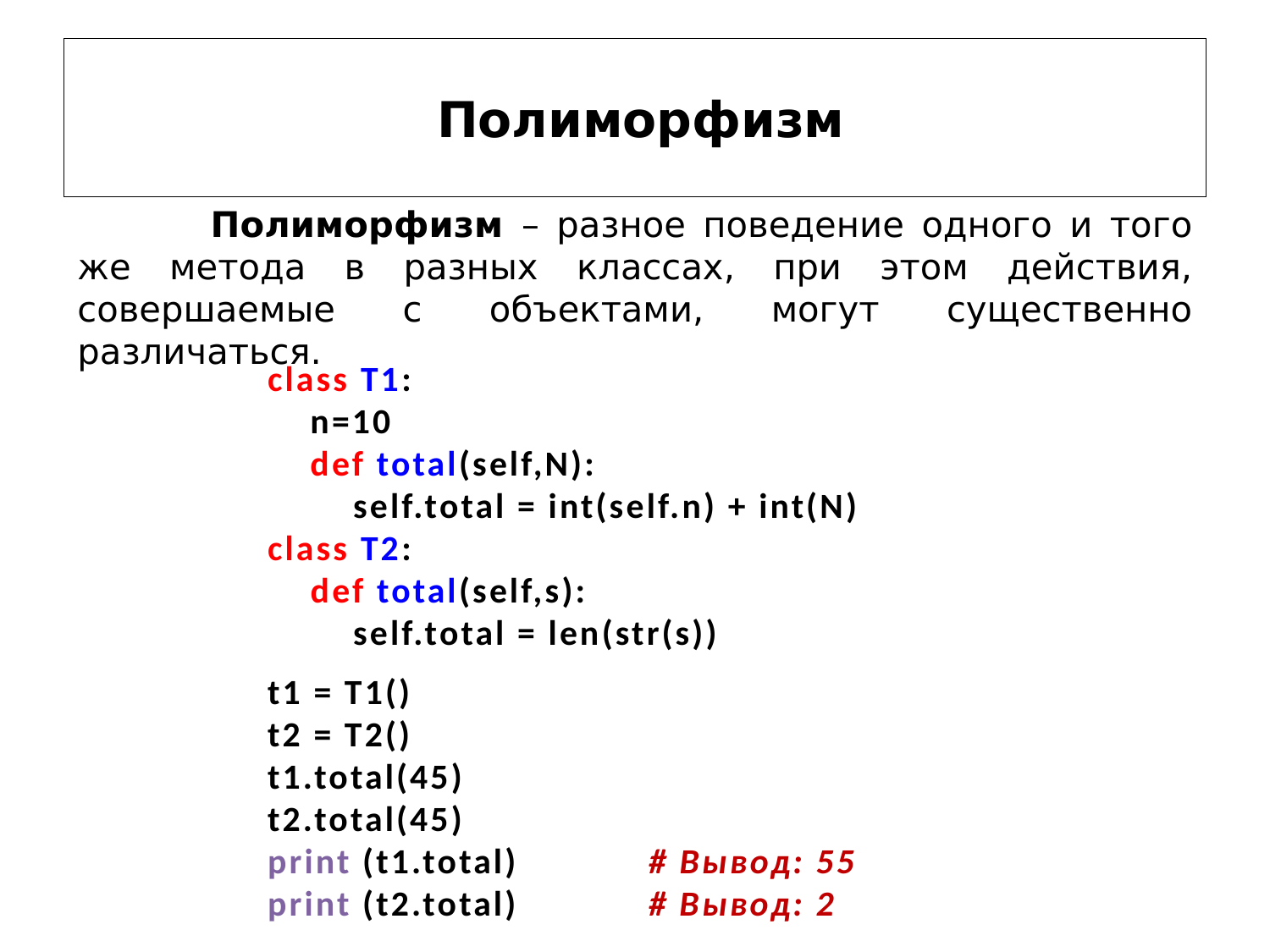

# Полиморфизм
 	Полиморфизм – разное поведение одного и того же метода в разных классах, при этом действия, совершаемые с объектами, могут существенно различаться.
class T1:
    n=10
    def total(self,N):
        self.total = int(self.n) + int(N)
class T2:
    def total(self,s):
        self.total = len(str(s))

t1 = T1()
t2 = T2()
t1.total(45)
t2.total(45)
print (t1.total) 	# Вывод: 55
print (t2.total) 	# Вывод: 2